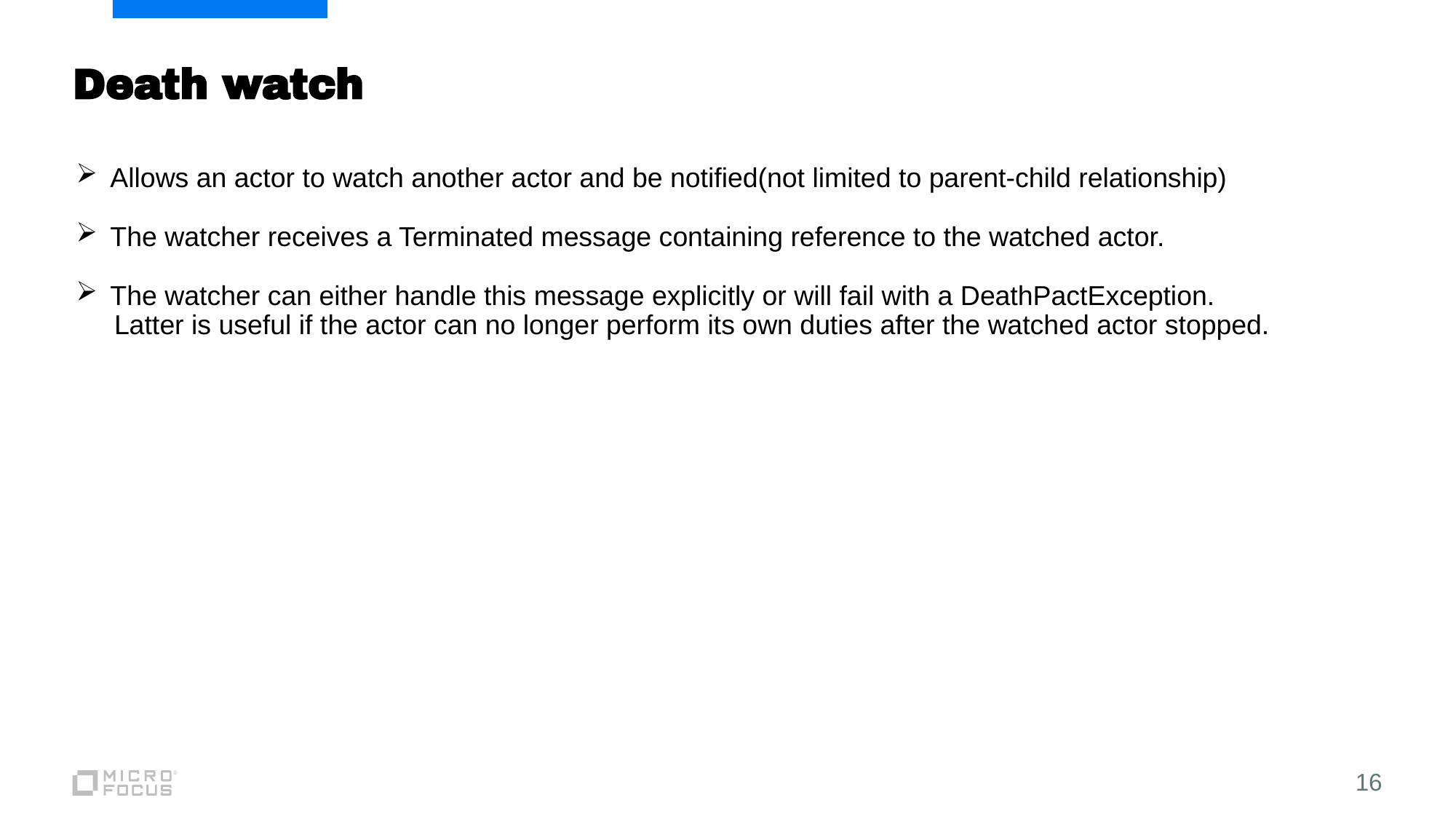

# Death watch
Allows an actor to watch another actor and be notified(not limited to parent-child relationship)

The watcher receives a Terminated message containing reference to the watched actor.

The watcher can either handle this message explicitly or will fail with a DeathPactException.
     Latter is useful if the actor can no longer perform its own duties after the watched actor stopped.

16